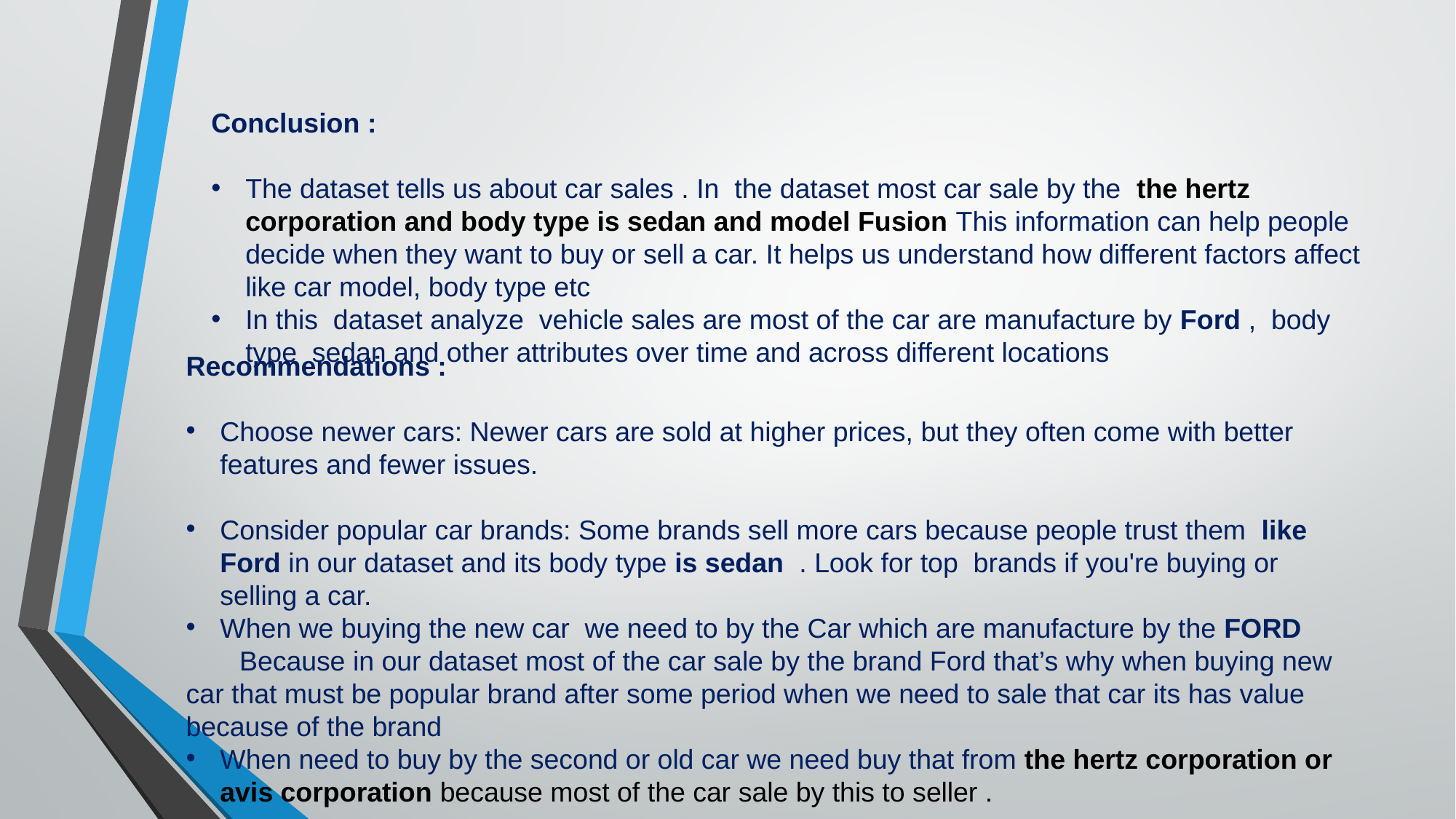

Conclusion :

The dataset tells us about car sales . In  the dataset most car sale by the  the hertz corporation and body type is sedan and model Fusion This information can help people decide when they want to buy or sell a car. It helps us understand how different factors affect like car model, body type etc
In this  dataset analyze  vehicle sales are most of the car are manufacture by Ford ,  body type  sedan and other attributes over time and across different locations

Recommendations :

Choose newer cars: Newer cars are sold at higher prices, but they often come with better features and fewer issues.

Consider popular car brands: Some brands sell more cars because people trust them  like Ford in our dataset and its body type is sedan  . Look for top  brands if you're buying or selling a car.
When we buying the new car  we need to by the Car which are manufacture by the FORD
       Because in our dataset most of the car sale by the brand Ford that’s why when buying new car that must be popular brand after some period when we need to sale that car its has value because of the brand
When need to buy by the second or old car we need buy that from the hertz corporation or avis corporation because most of the car sale by this to seller .